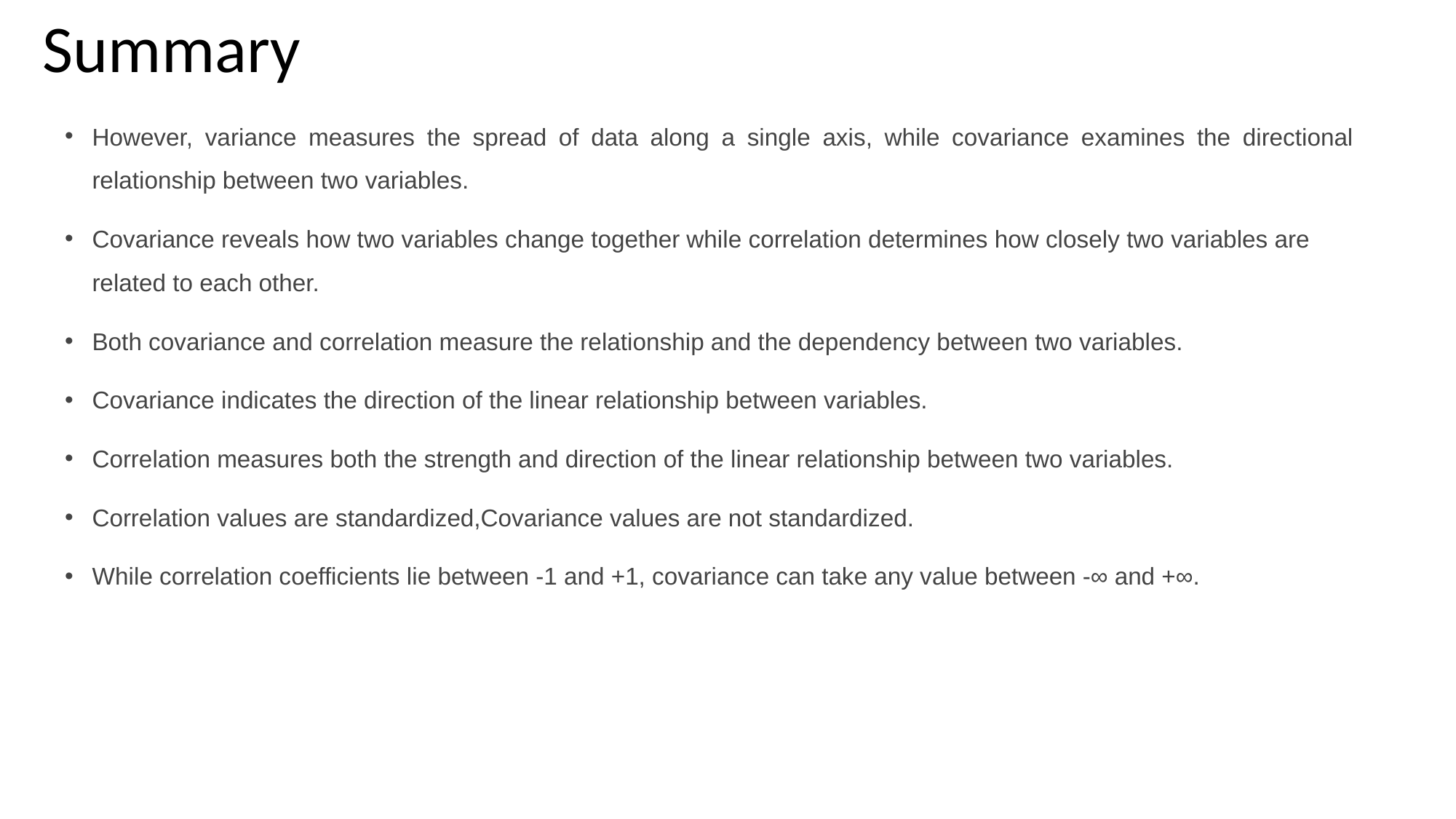

# Summary
However, variance measures the spread of data along a single axis, while covariance examines the directional relationship between two variables.
Covariance reveals how two variables change together while correlation determines how closely two variables are related to each other.
Both covariance and correlation measure the relationship and the dependency between two variables.
Covariance indicates the direction of the linear relationship between variables.
Correlation measures both the strength and direction of the linear relationship between two variables.
Correlation values are standardized,Covariance values are not standardized.
While correlation coefficients lie between -1 and +1, covariance can take any value between -∞ and +∞.